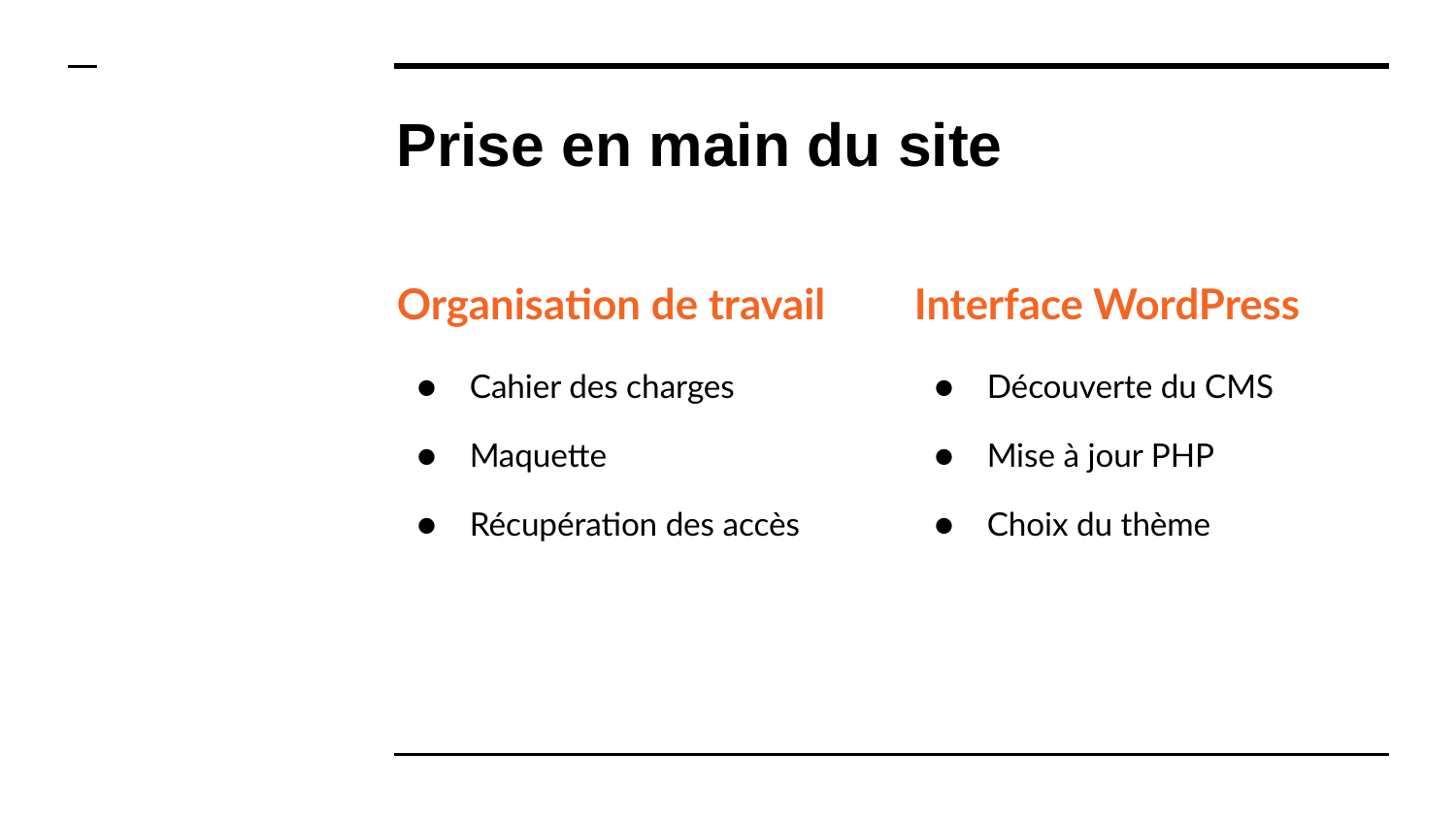

# Prise en main du site
Organisation de travail
Cahier des charges
Maquette
Récupération des accès
Interface WordPress
Découverte du CMS
Mise à jour PHP
Choix du thème